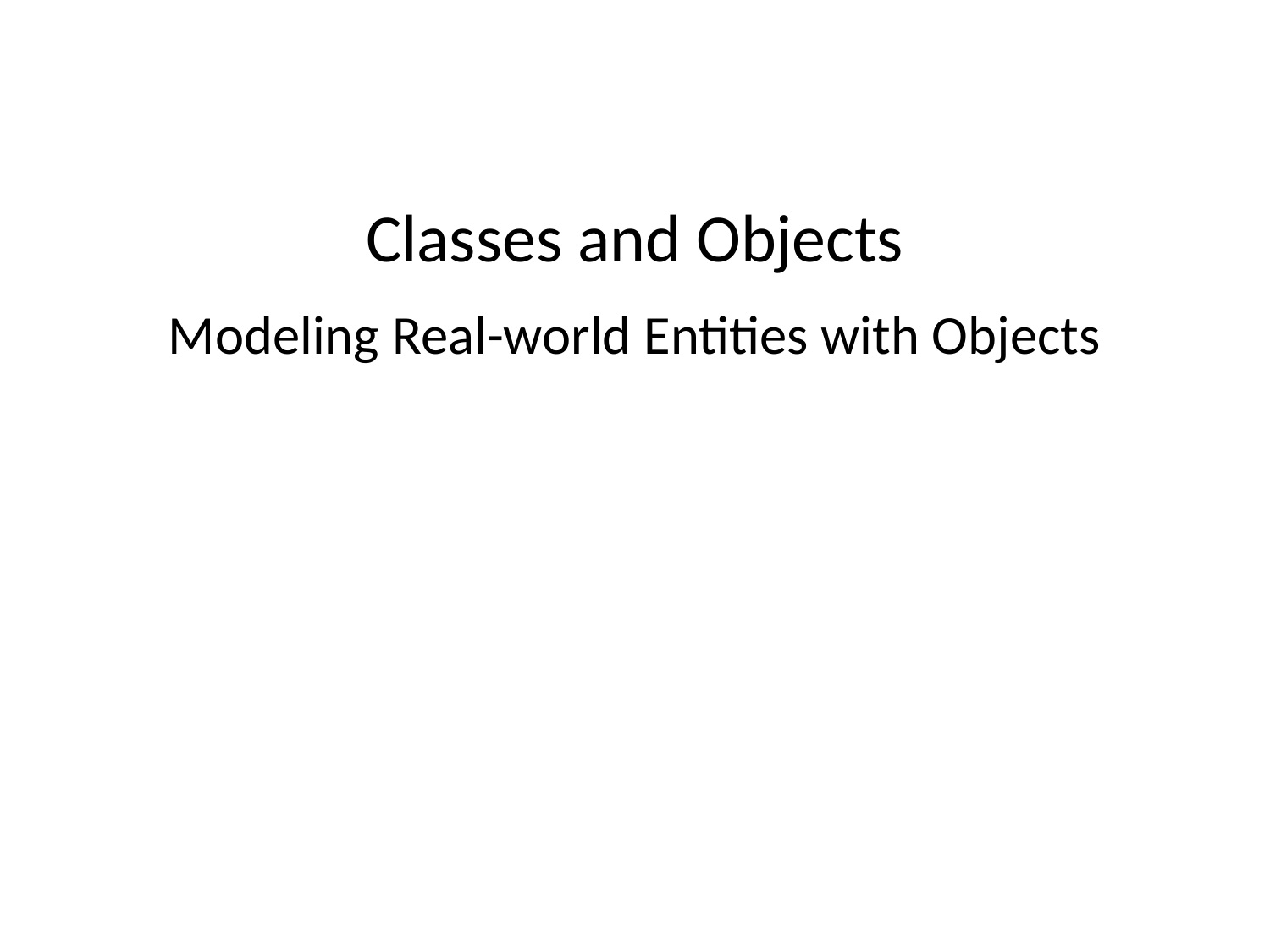

# Classes and Objects
Modeling Real-world Entities with Objects